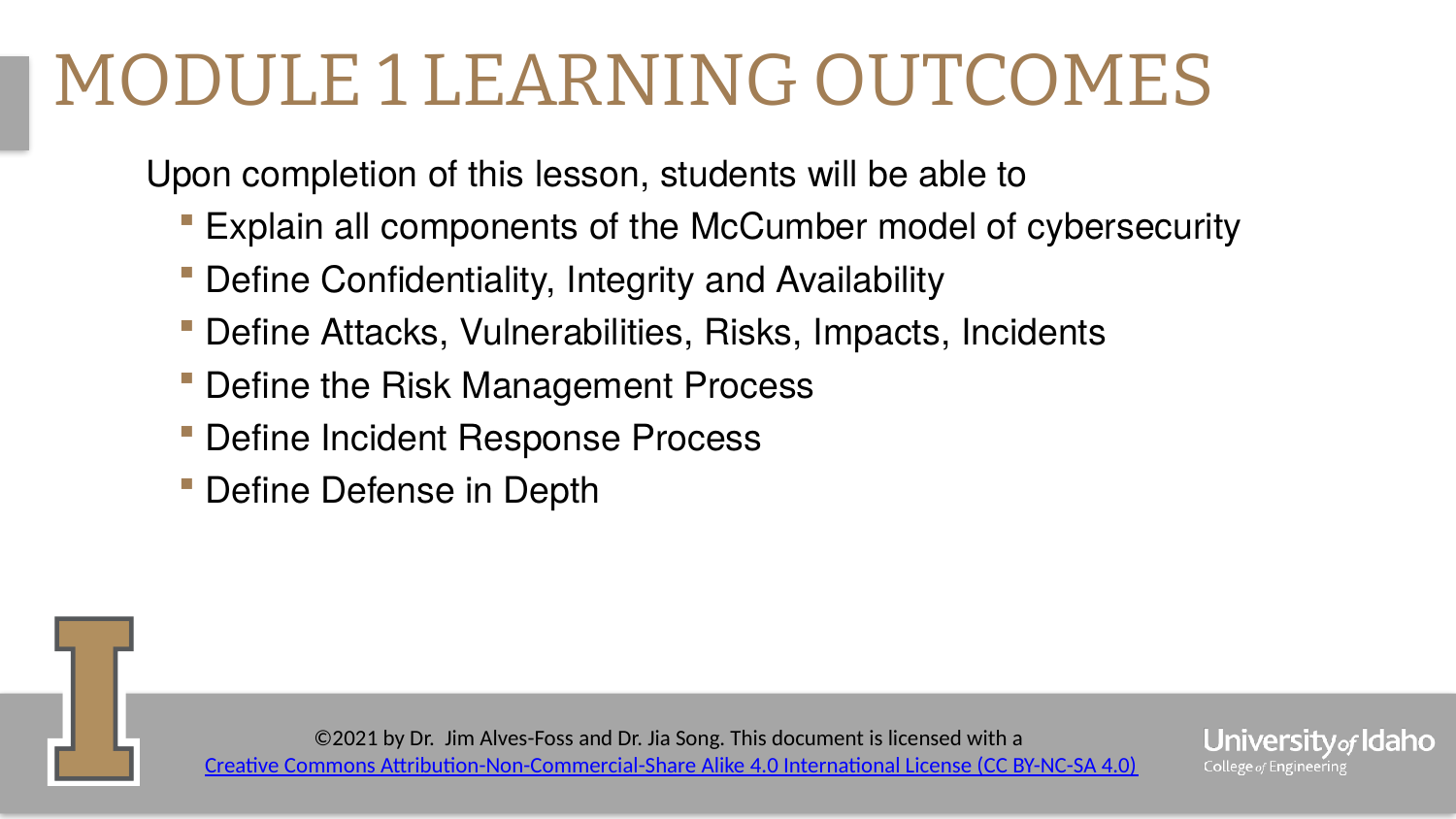

# Module 1 Learning Outcomes
Upon completion of this lesson, students will be able to
Explain all components of the McCumber model of cybersecurity
Define Confidentiality, Integrity and Availability
Define Attacks, Vulnerabilities, Risks, Impacts, Incidents
Define the Risk Management Process
Define Incident Response Process
Define Defense in Depth